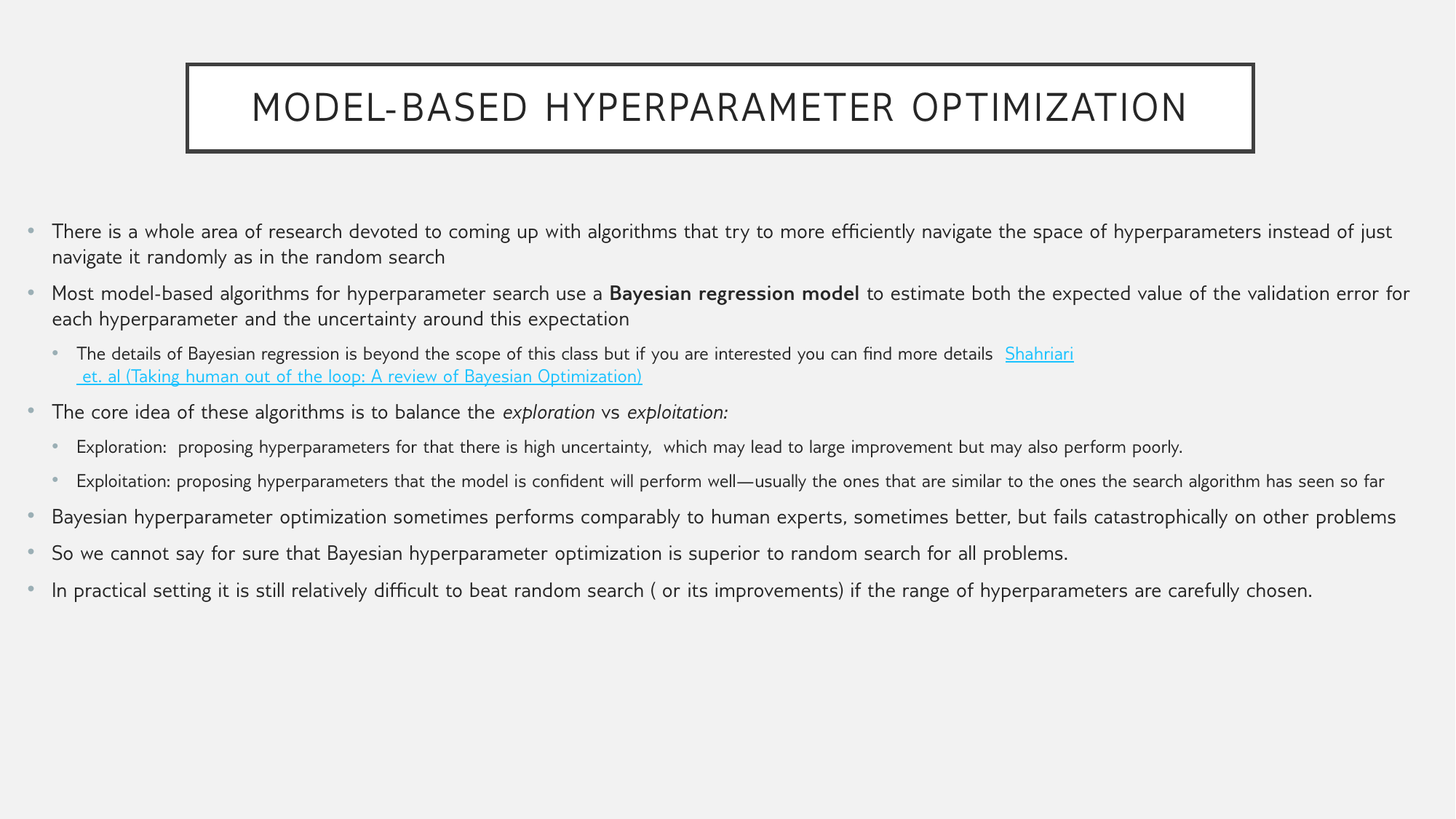

# Model-based hyperparameter optimization
There is a whole area of research devoted to coming up with algorithms that try to more efficiently navigate the space of hyperparameters instead of just navigate it randomly as in the random search
Most model-based algorithms for hyperparameter search use a Bayesian regression model to estimate both the expected value of the validation error for each hyperparameter and the uncertainty around this expectation
The details of Bayesian regression is beyond the scope of this class but if you are interested you can find more details  Shahriari et. al (Taking human out of the loop: A review of Bayesian Optimization)
The core idea of these algorithms is to balance the exploration vs exploitation:
Exploration:  proposing hyperparameters for that there is high uncertainty,  which may lead to large improvement but may also perform poorly.
Exploitation: proposing hyperparameters that the model is confident will perform well—usually the ones that are similar to the ones the search algorithm has seen so far
Bayesian hyperparameter optimization sometimes performs comparably to human experts, sometimes better, but fails catastrophically on other problems
So we cannot say for sure that Bayesian hyperparameter optimization is superior to random search for all problems.
In practical setting it is still relatively difficult to beat random search ( or its improvements) if the range of hyperparameters are carefully chosen.